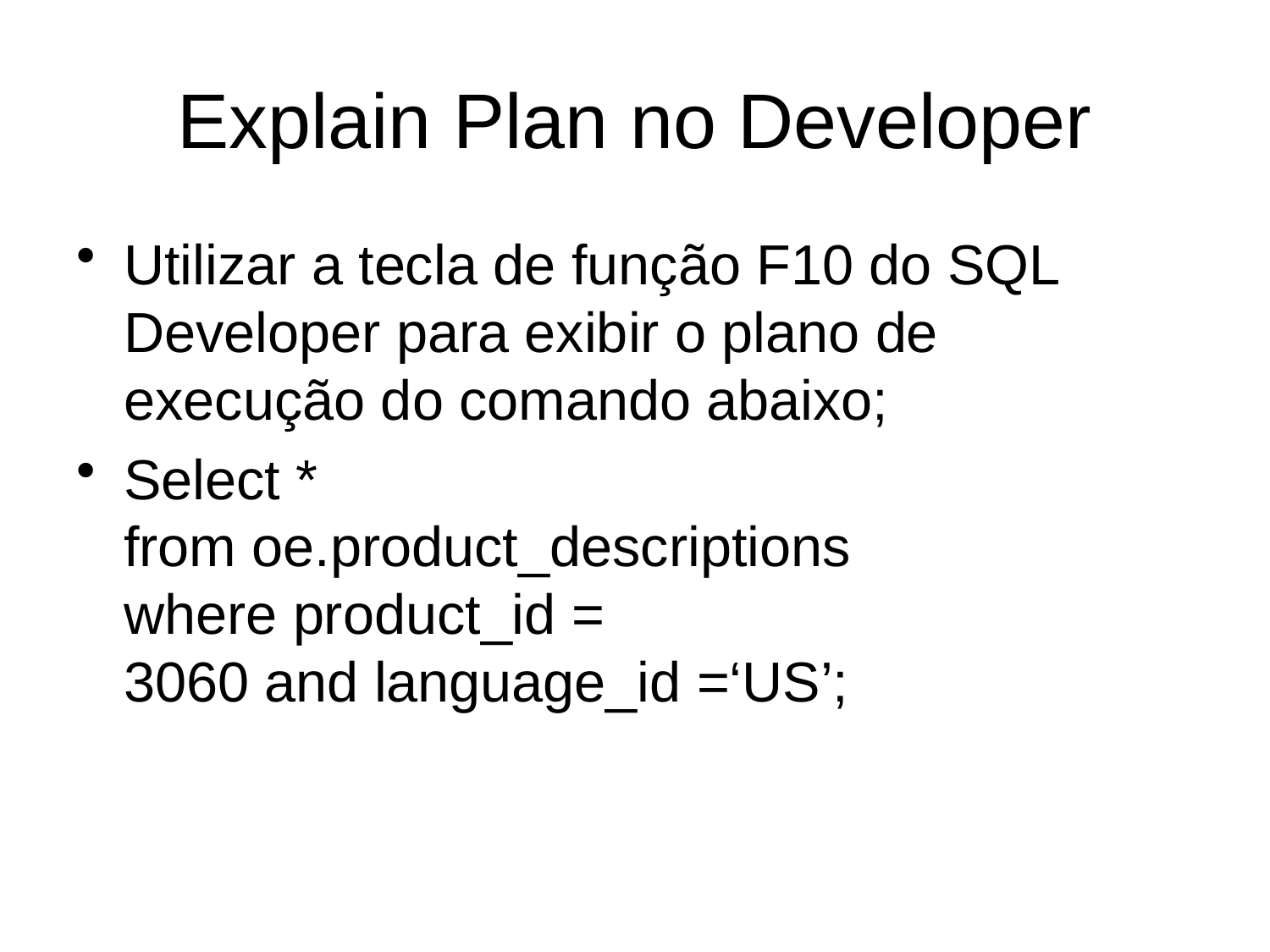

# Explain Plan no Developer
Utilizar a tecla de função F10 do SQL Developer para exibir o plano de execução do comando abaixo;
Select * 
from oe.product_descriptions
where product_id = 3060 and language_id =‘US’;